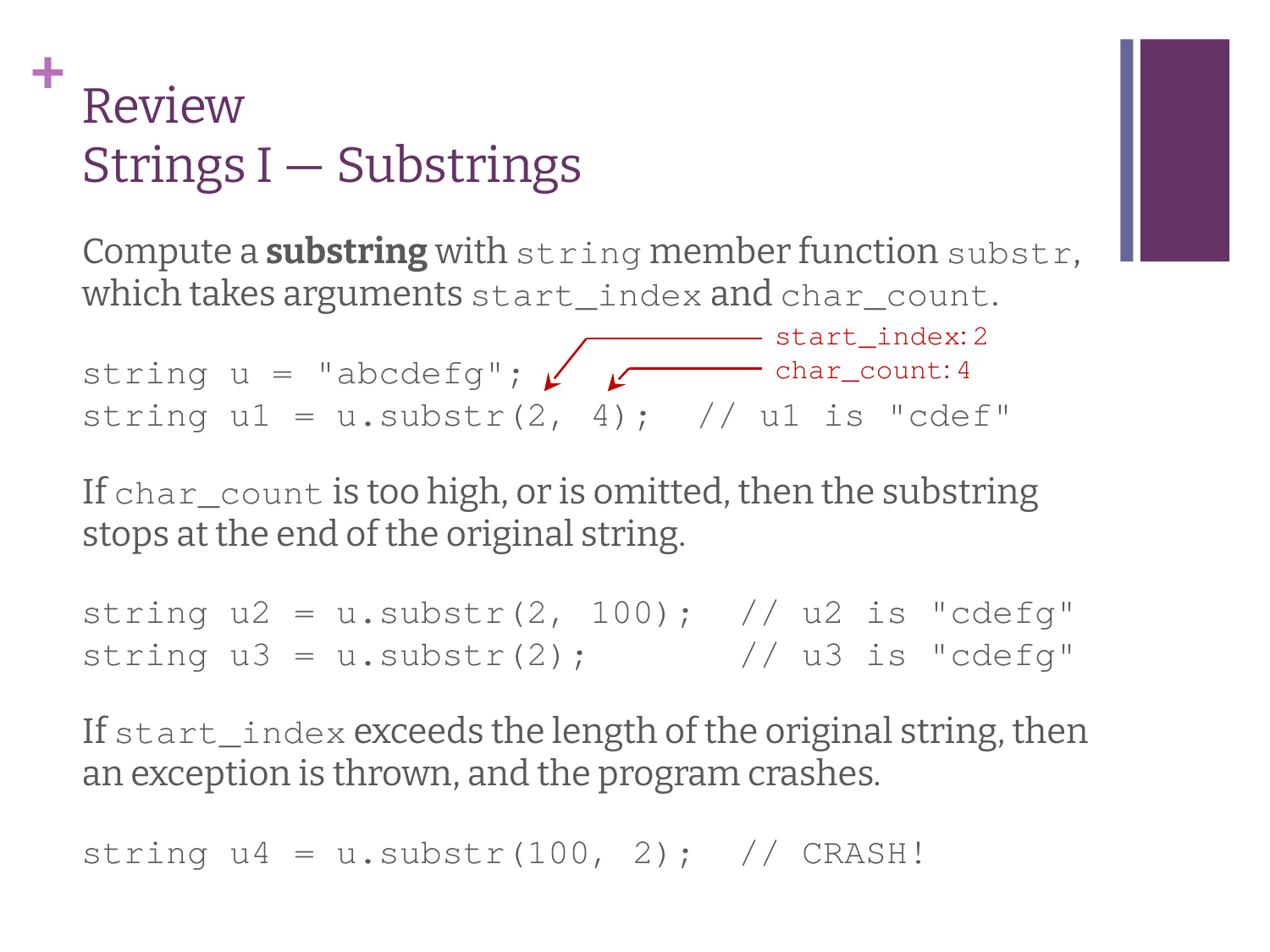

# Review Strings I — Substrings
Compute a substring with string member function substr, which takes arguments start_index and char_count.
string u = "abcdefg";
string u1 = u.substr(2, 4);  // u1 is "cdef"
If char_count is too high, or is omitted, then the substring stops at the end of the original string.
string u2 = u.substr(2, 100);  // u2 is "cdefg"
string u3 = u.substr(2);       // u3 is "cdefg"
If start_index exceeds the length of the original string, then an exception is thrown, and the program crashes.
string u4 = u.substr(100, 2);  // CRASH!
start_index: 2
char_count: 4